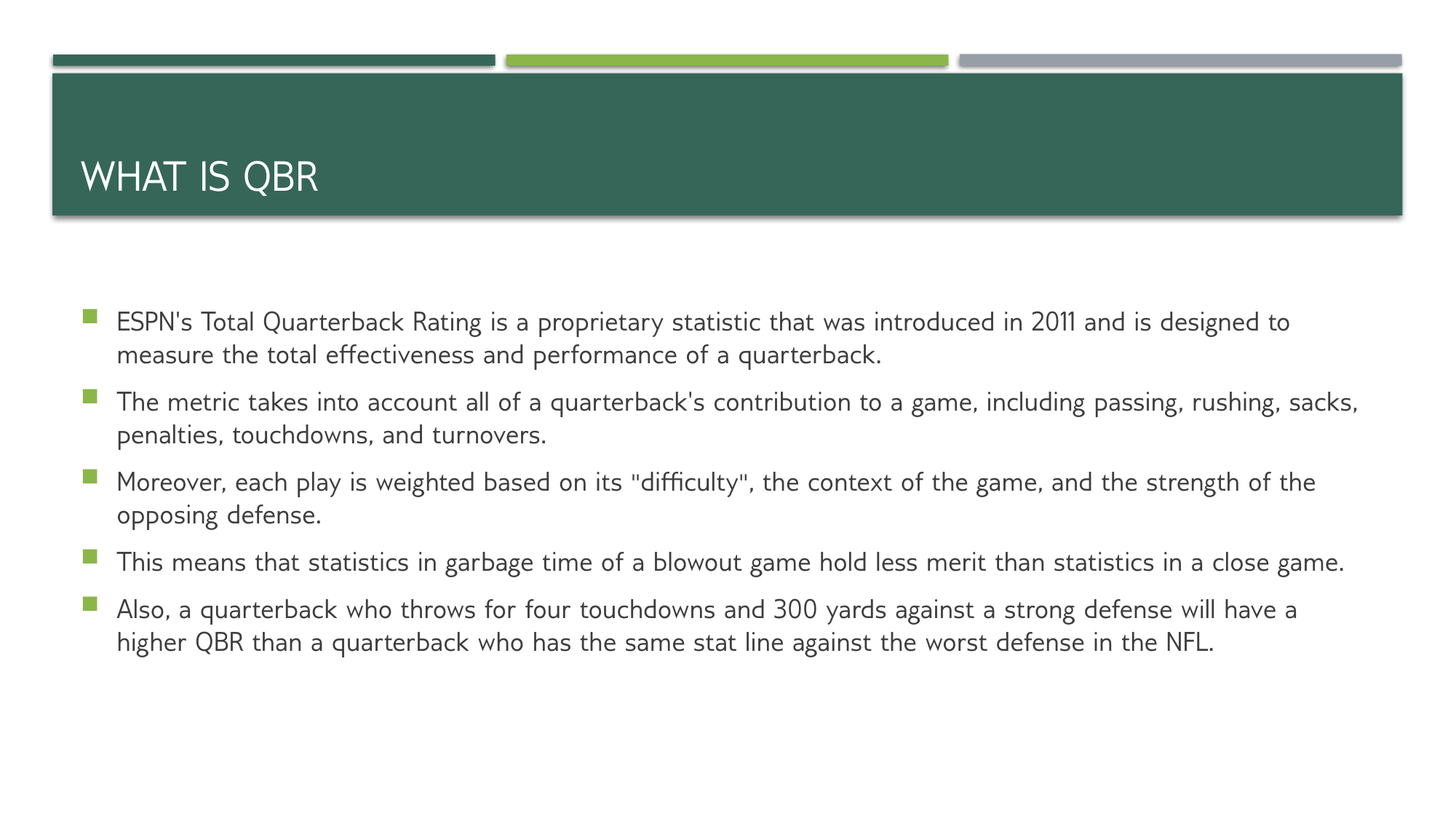

# What is qbr
ESPN's Total Quarterback Rating is a proprietary statistic that was introduced in 2011 and is designed to measure the total effectiveness and performance of a quarterback.
The metric takes into account all of a quarterback's contribution to a game, including passing, rushing, sacks, penalties, touchdowns, and turnovers.
Moreover, each play is weighted based on its "difficulty", the context of the game, and the strength of the opposing defense.
This means that statistics in garbage time of a blowout game hold less merit than statistics in a close game.
Also, a quarterback who throws for four touchdowns and 300 yards against a strong defense will have a higher QBR than a quarterback who has the same stat line against the worst defense in the NFL.